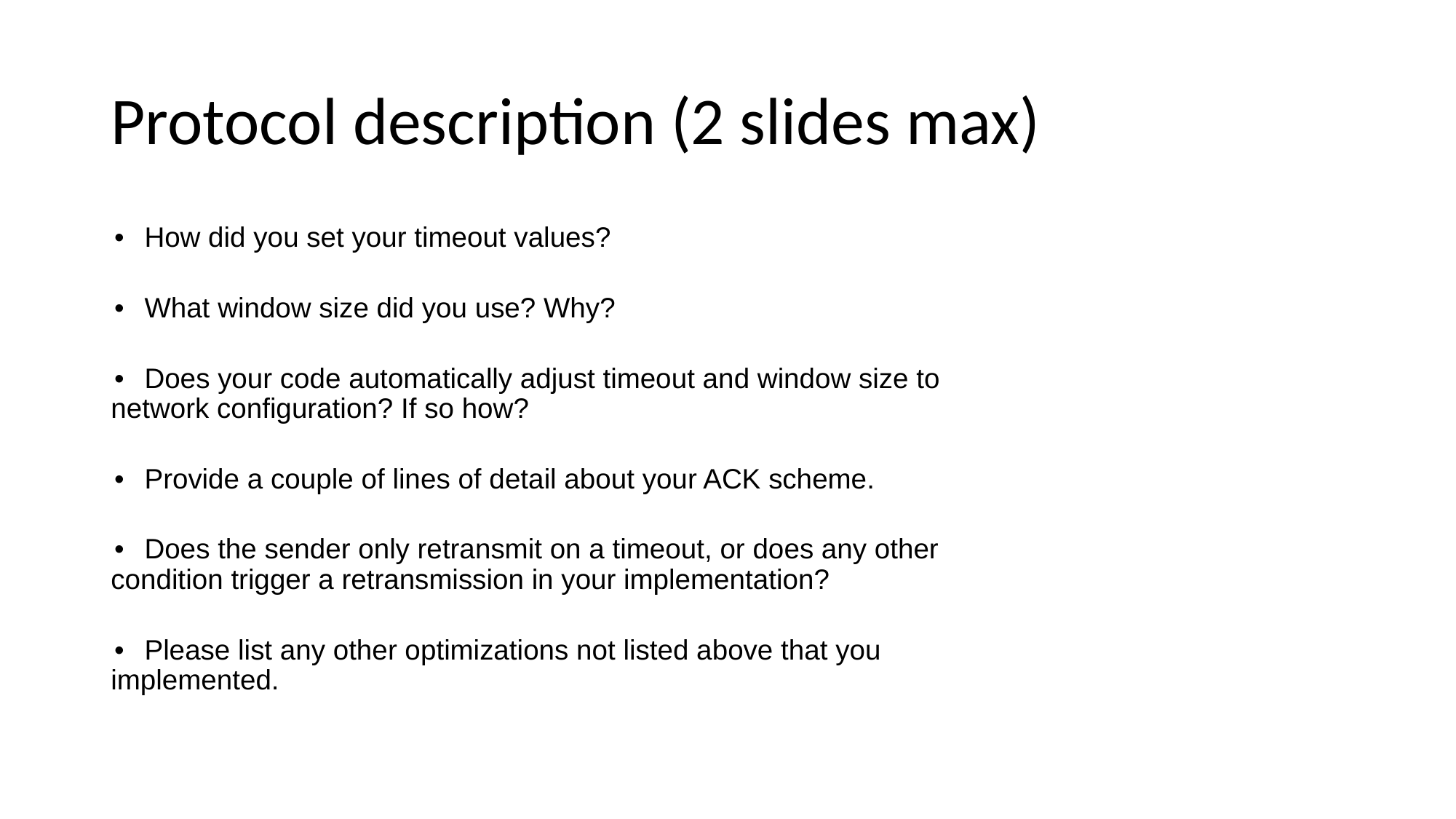

# Protocol description (2 slides max)
• How did you set your timeout values?
• What window size did you use? Why?
• Does your code automatically adjust timeout and window size to
network configuration? If so how?
• Provide a couple of lines of detail about your ACK scheme.
• Does the sender only retransmit on a timeout, or does any other
condition trigger a retransmission in your implementation?
• Please list any other optimizations not listed above that you
implemented.